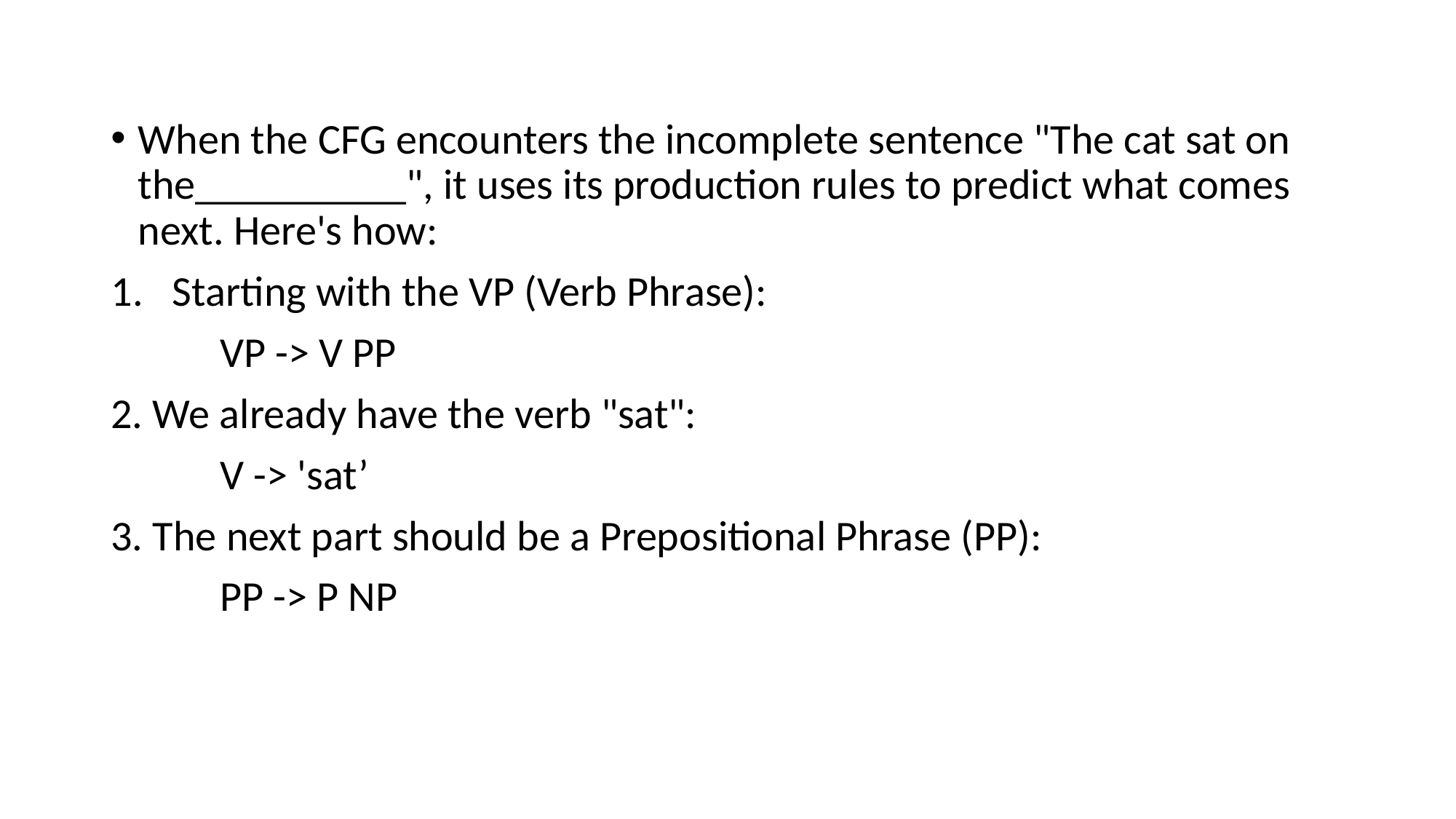

When the CFG encounters the incomplete sentence "The cat sat on the__________", it uses its production rules to predict what comes next. Here's how:
Starting with the VP (Verb Phrase):
	VP -> V PP
2. We already have the verb "sat":
	V -> 'sat’
3. The next part should be a Prepositional Phrase (PP):
	PP -> P NP